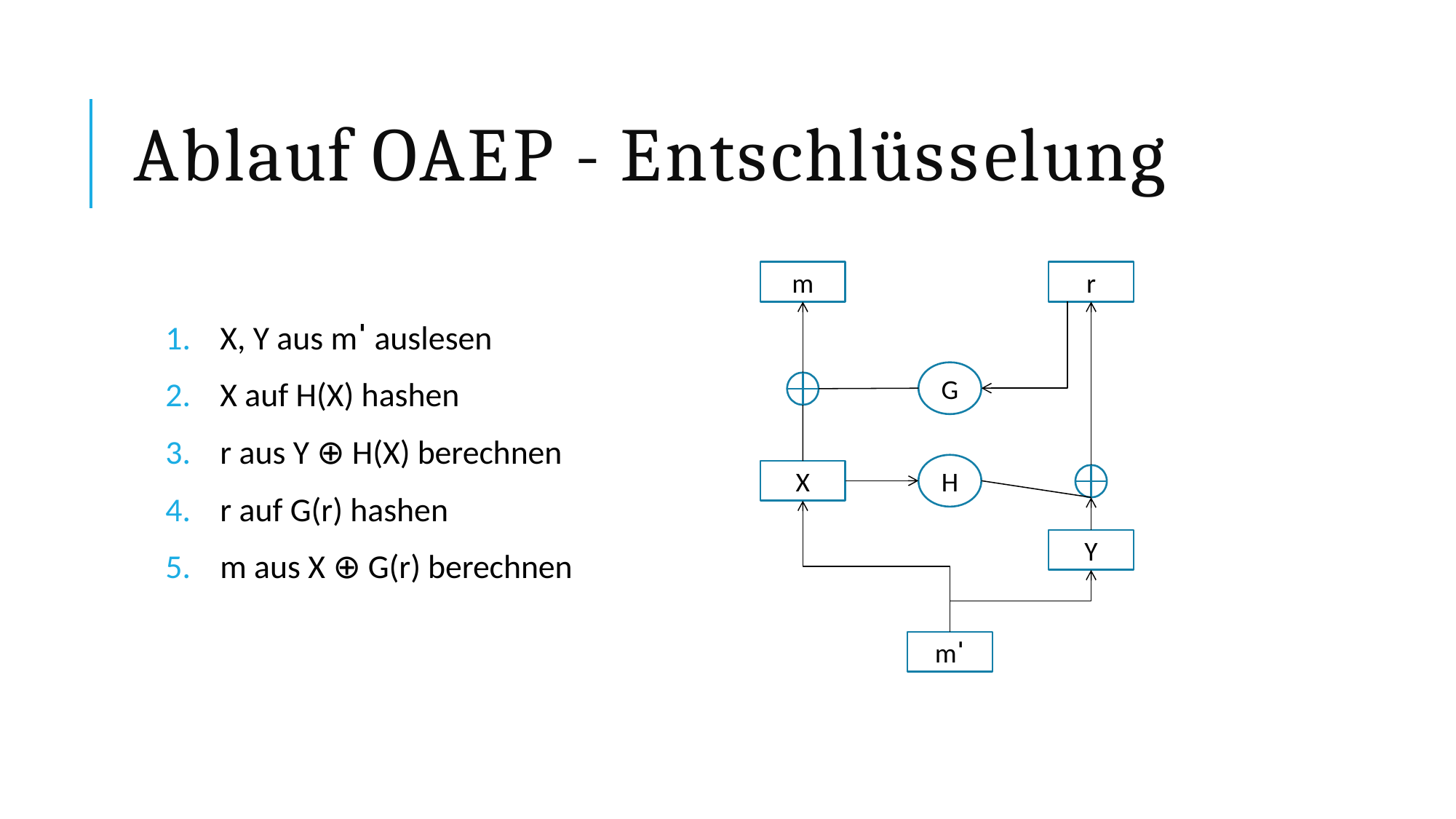

# Ablauf OAEP - Entschlüsselung
m
r
X, Y aus mˈ auslesen
X auf H(X) hashen
r aus Y ⊕ H(X) berechnen
r auf G(r) hashen
m aus X ⊕ G(r) berechnen

G

H
X

Y
mˈ